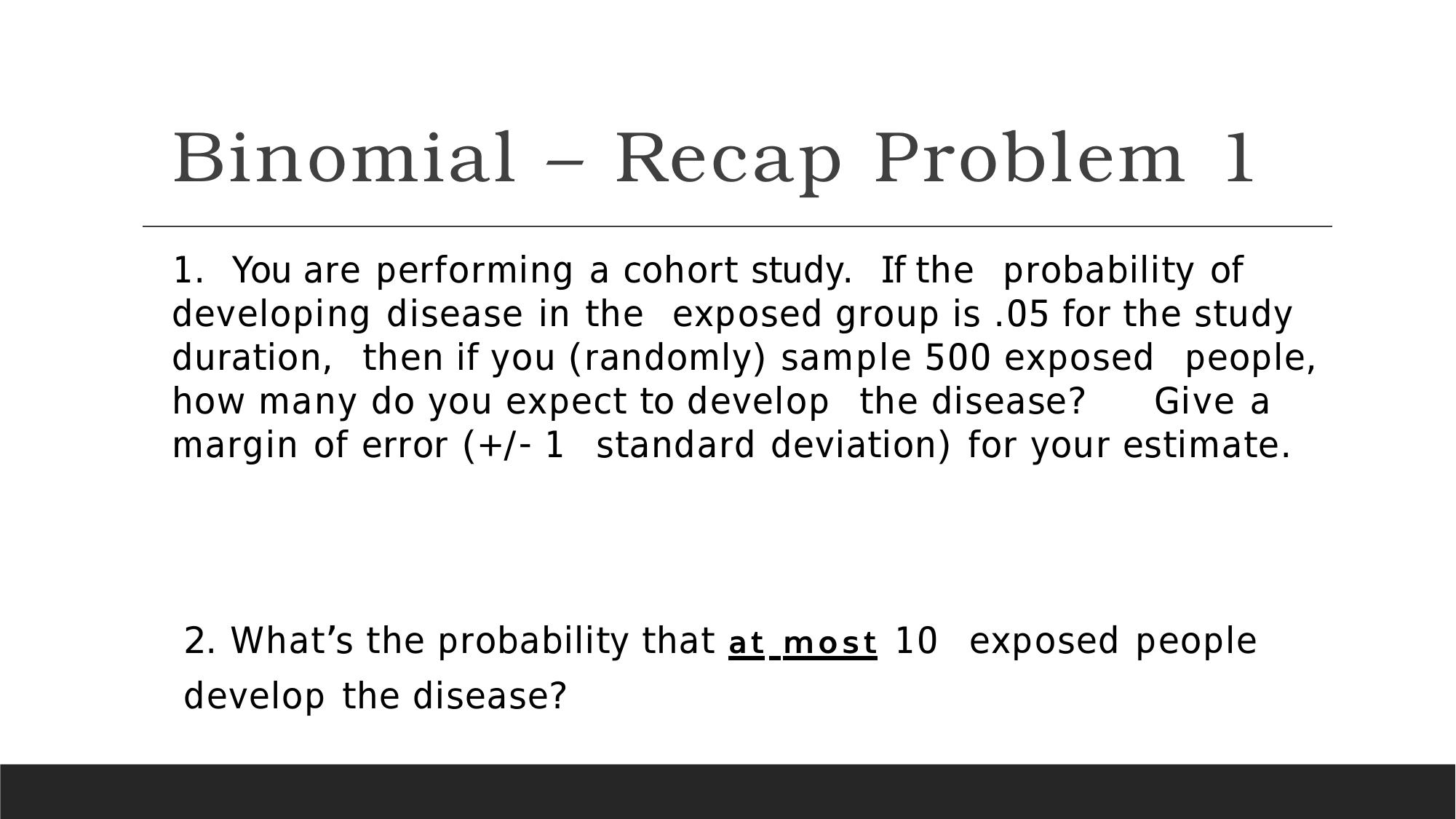

# Binomial – Recap Problem 1
1.	You are performing a cohort study.	If the  probability of developing disease in the  exposed group is .05 for the study duration,  then if you (randomly) sample 500 exposed  people, how many do you expect to develop  the disease?	Give a margin of error (+/- 1  standard deviation) for your estimate.
2. What’s the probability that at most 10  exposed people develop the disease?